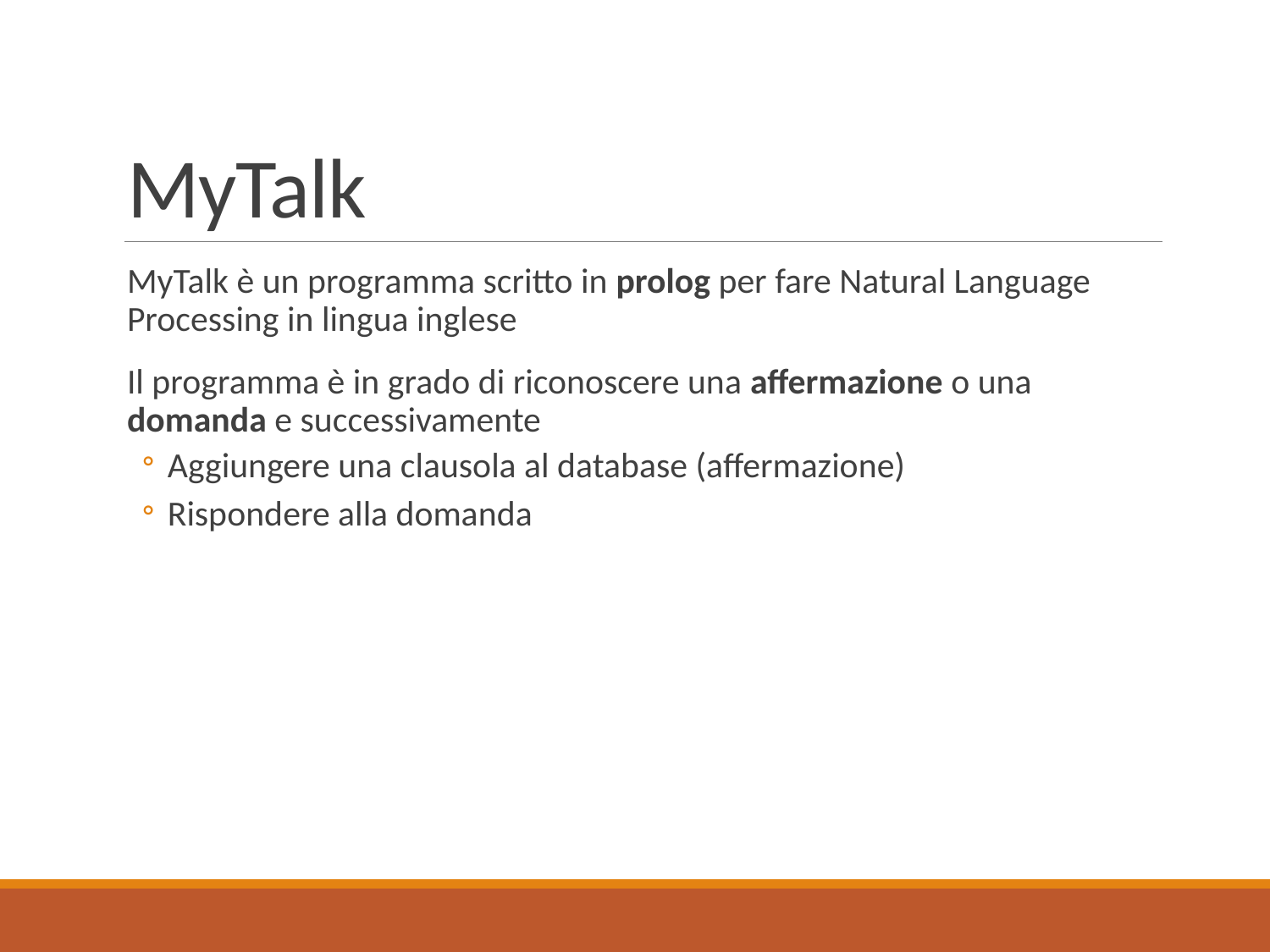

# MyTalk
MyTalk è un programma scritto in prolog per fare Natural Language Processing in lingua inglese
Il programma è in grado di riconoscere una affermazione o una domanda e successivamente
Aggiungere una clausola al database (affermazione)
Rispondere alla domanda